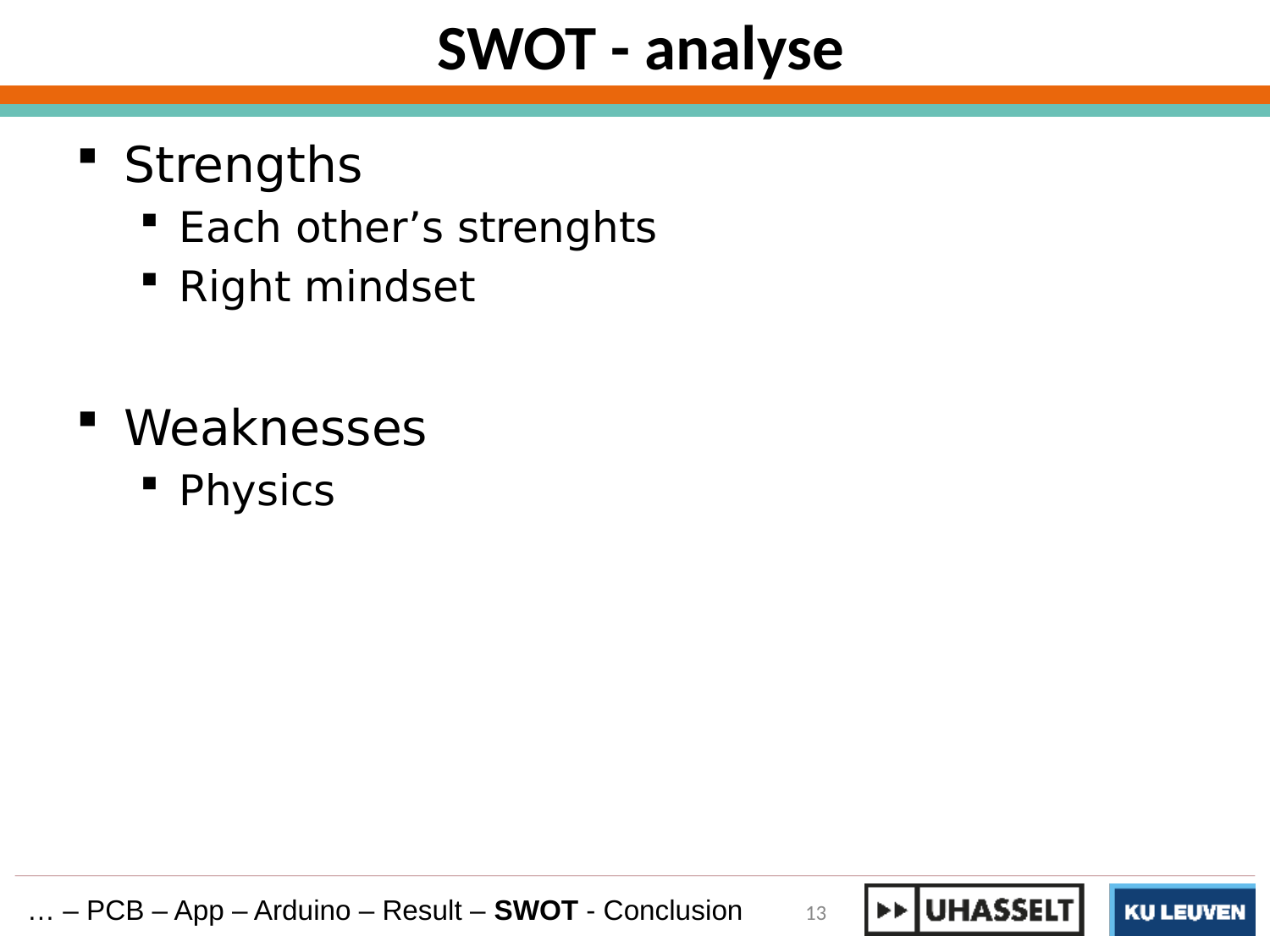

SWOT - analyse
Strengths
Each other’s strenghts
Right mindset

Weaknesses
Physics
… – PCB – App – Arduino – Result – SWOT - Conclusion
13